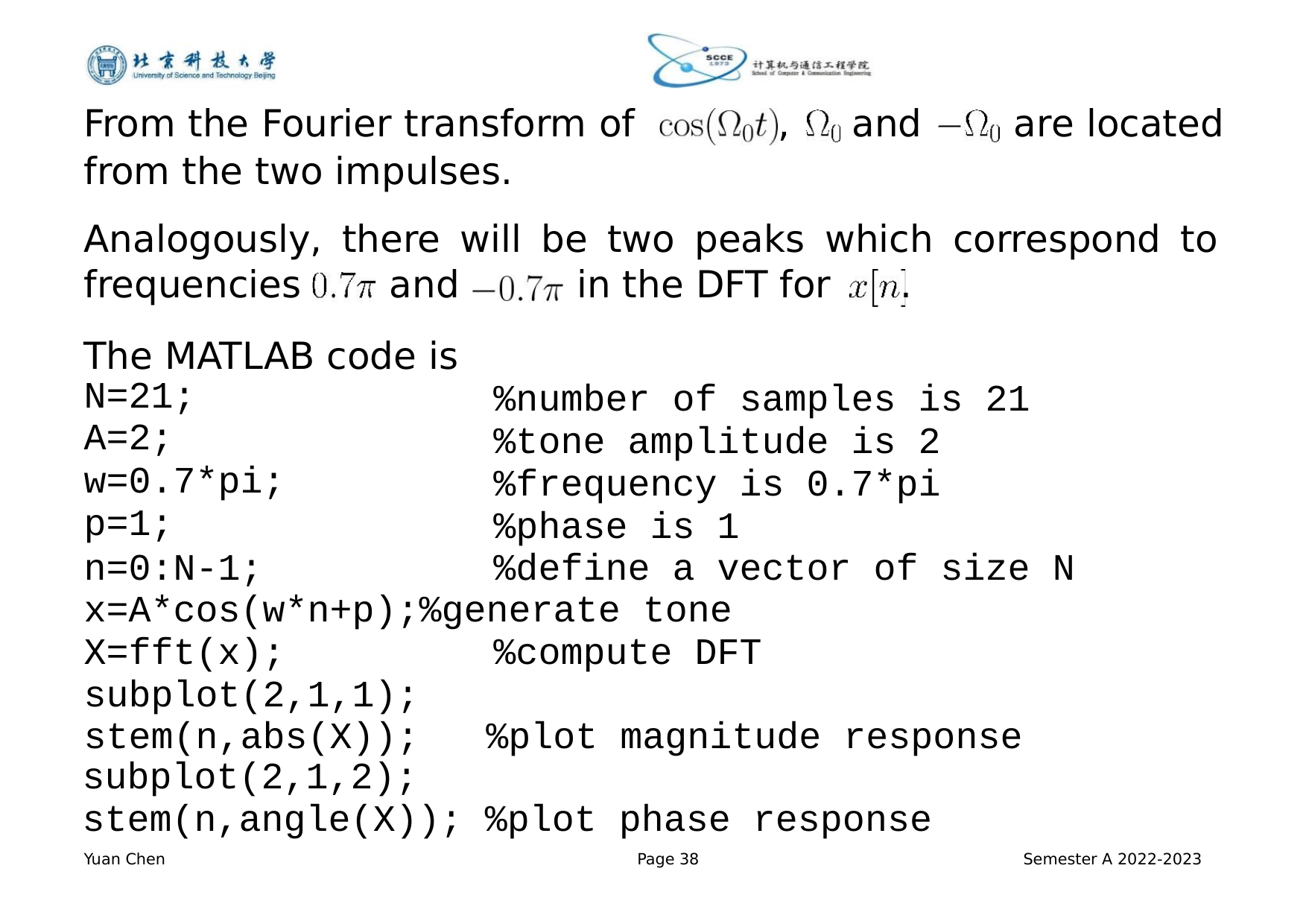

From the Fourier transform of
from the two impulses.
, and
are located

Analogously, there will be two peaks which correspond to
frequencies
and
in the DFT for .

The MATLAB code is
N=21;
A=2;
w=0.7*pi;
p=1;
%number of samples is 21
%tone amplitude is 2
%frequency is 0.7*pi
%phase is 1
n=0:N-1;
%define a vector of size N
x=A*cos(w*n+p);%generate tone
X=fft(x);
%compute DFT
subplot(2,1,1);
stem(n,abs(X)); %plot magnitude response
subplot(2,1,2);
stem(n,angle(X)); %plot phase response
Yuan Chen
Page 38
Semester A 2022-2023